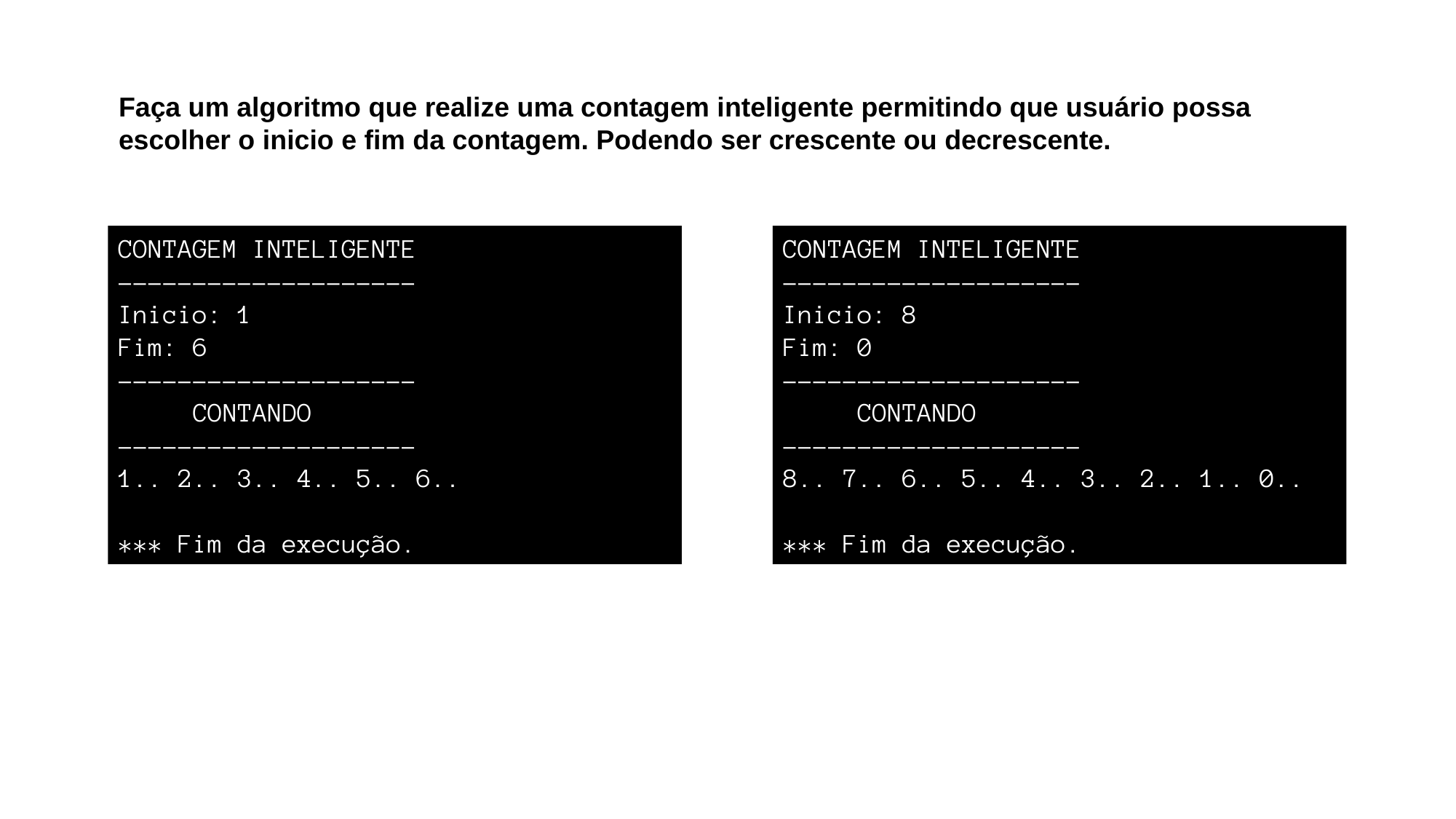

Faça um algoritmo que realize uma contagem inteligente permitindo que usuário possa escolher o inicio e fim da contagem. Podendo ser crescente ou decrescente.
CONTAGEM INTELIGENTE
--------------------
Inicio: 1
Fim: 6
--------------------
     CONTANDO
--------------------
1.. 2.. 3.. 4.. 5.. 6..

*** Fim da execução.
CONTAGEM INTELIGENTE
--------------------
Inicio: 8
Fim: 0
--------------------
     CONTANDO
--------------------
8.. 7.. 6.. 5.. 4.. 3.. 2.. 1.. 0..

*** Fim da execução.